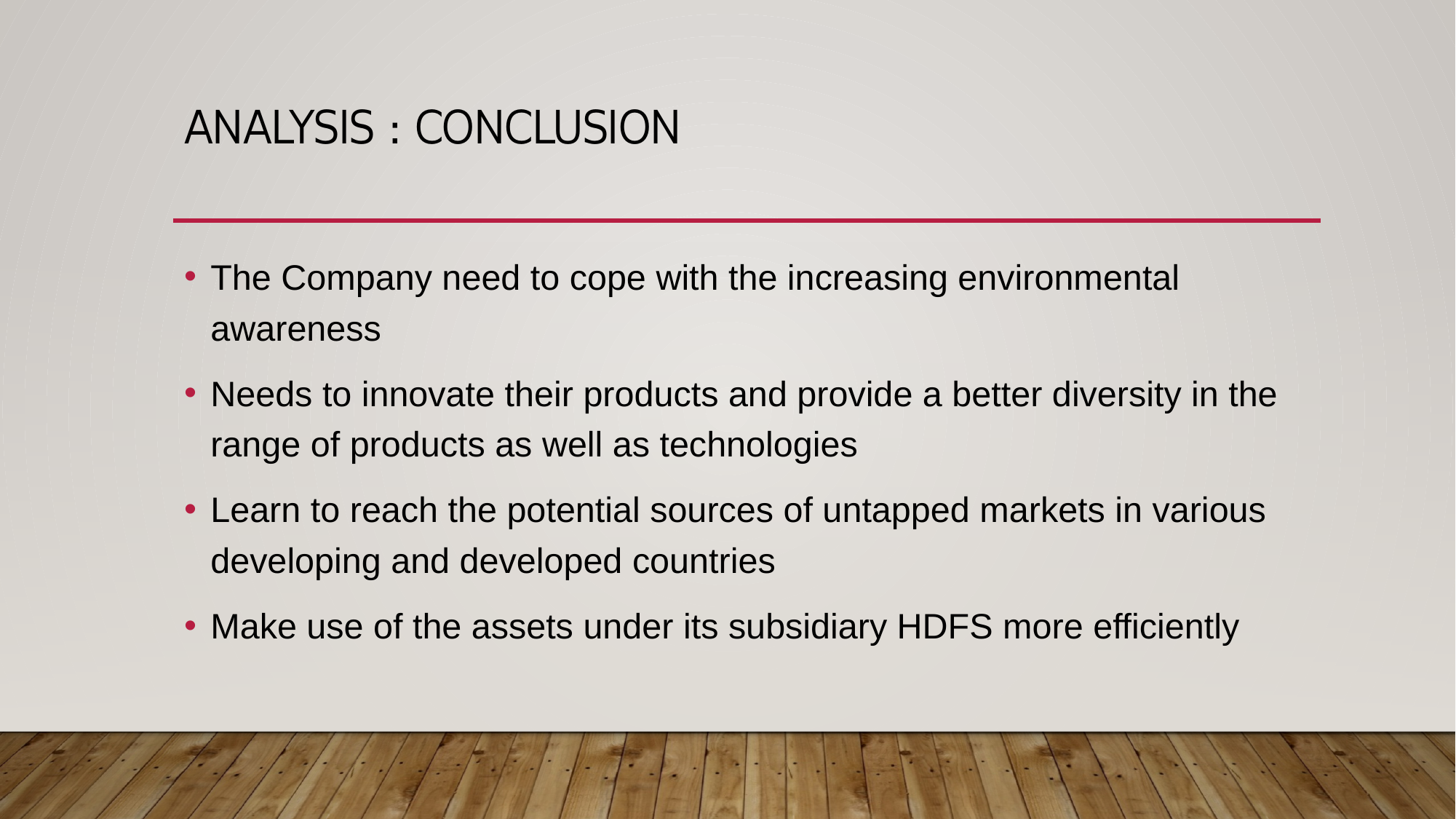

# Analysis : Conclusion
The Company need to cope with the increasing environmental awareness
Needs to innovate their products and provide a better diversity in the range of products as well as technologies
Learn to reach the potential sources of untapped markets in various developing and developed countries
Make use of the assets under its subsidiary HDFS more efficiently